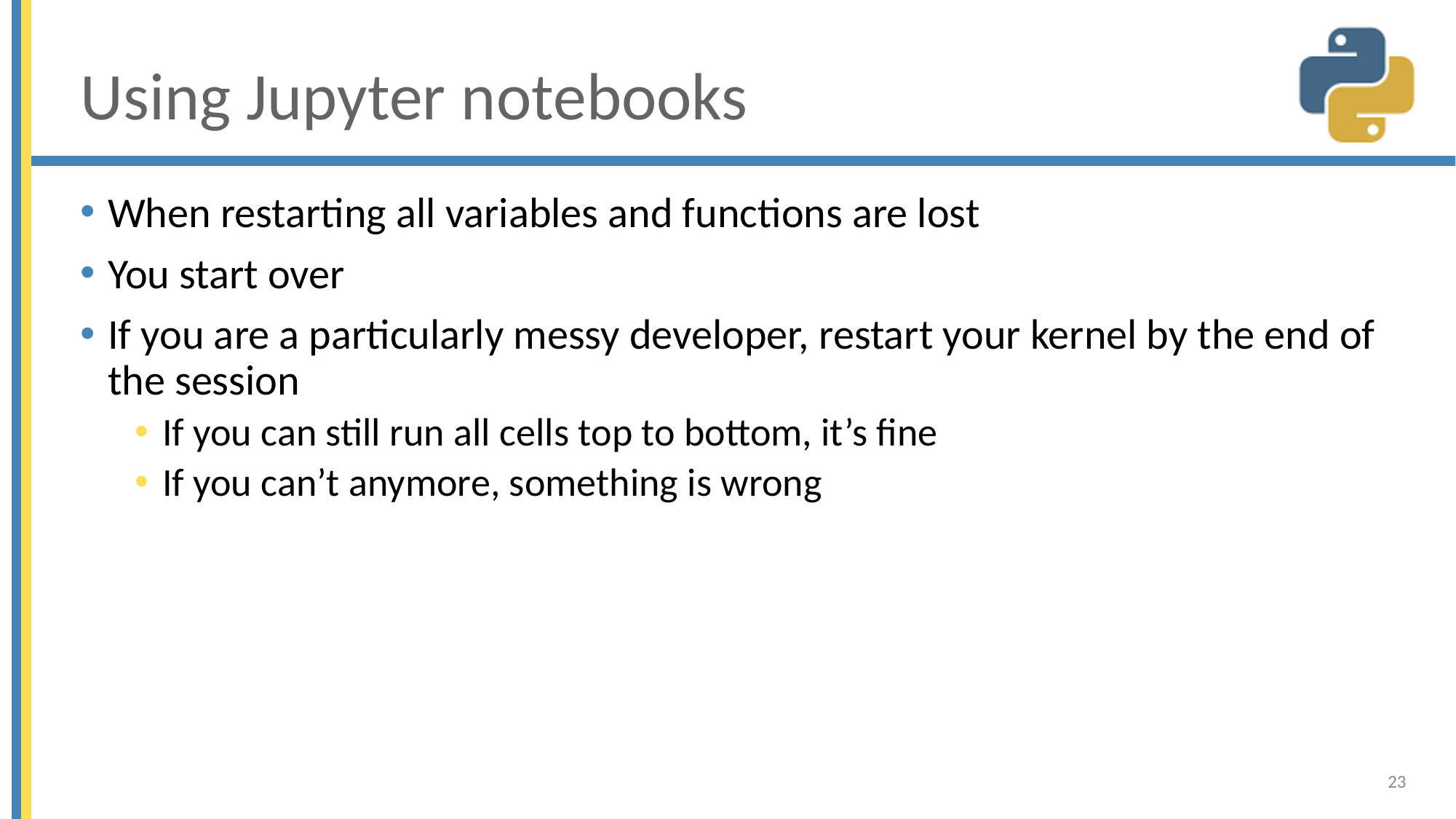

# Using Jupyter notebooks
When restarting all variables and functions are lost
You start over
If you are a particularly messy developer, restart your kernel by the end of the session
If you can still run all cells top to bottom, it’s fine
If you can’t anymore, something is wrong
23